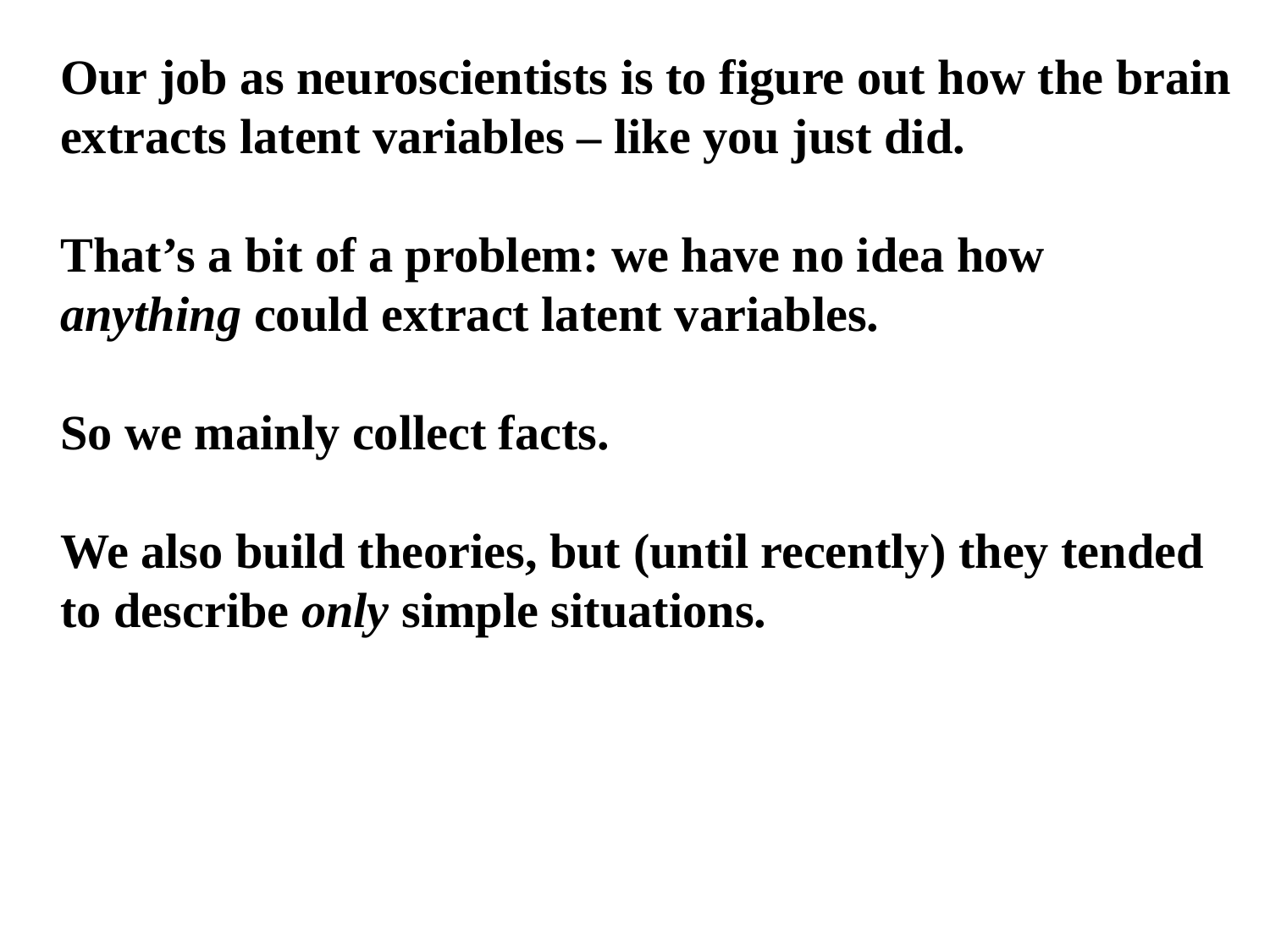

Our job as neuroscientists is to figure out how the brain extracts latent variables – like you just did.

That’s a bit of a problem: we have no idea how anything could extract latent variables.

So we mainly collect facts.

We also build theories, but (until recently) they tended to describe only simple situations.